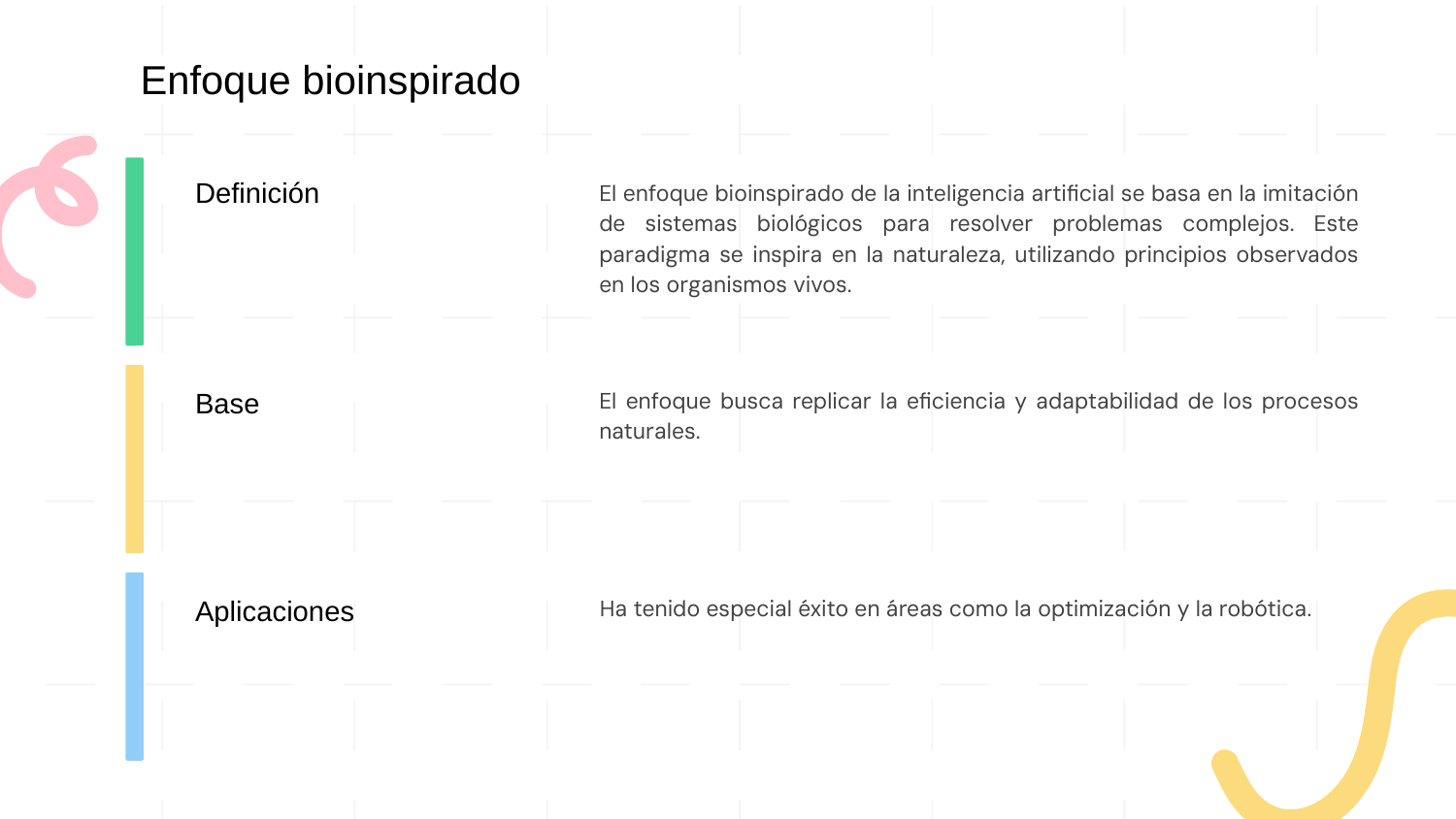

# Enfoque bioinspirado
Definición
El enfoque bioinspirado de la inteligencia artificial se basa en la imitación de sistemas biológicos para resolver problemas complejos. Este paradigma se inspira en la naturaleza, utilizando principios observados en los organismos vivos.
El enfoque busca replicar la eficiencia y adaptabilidad de los procesos naturales.
Base
Ha tenido especial éxito en áreas como la optimización y la robótica.
Aplicaciones